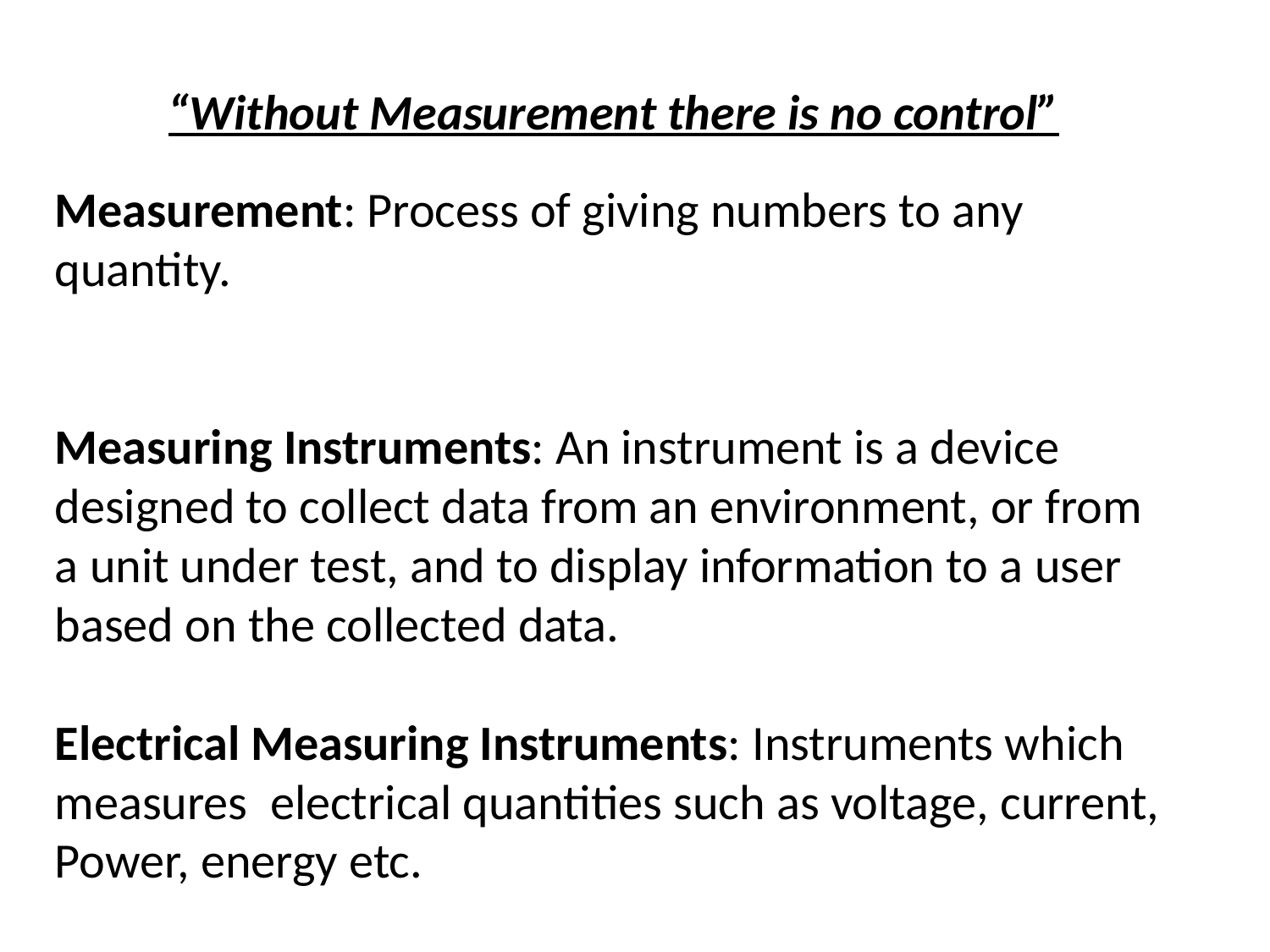

“Without Measurement there is no control”

Measurement: Process of giving numbers to any quantity.

Measuring Instruments: An instrument is a device designed to collect data from an environment, or from a unit under test, and to display information to a user based on the collected data.

Electrical Measuring Instruments: Instruments which measures  electrical quantities such as voltage, current, Power, energy etc.